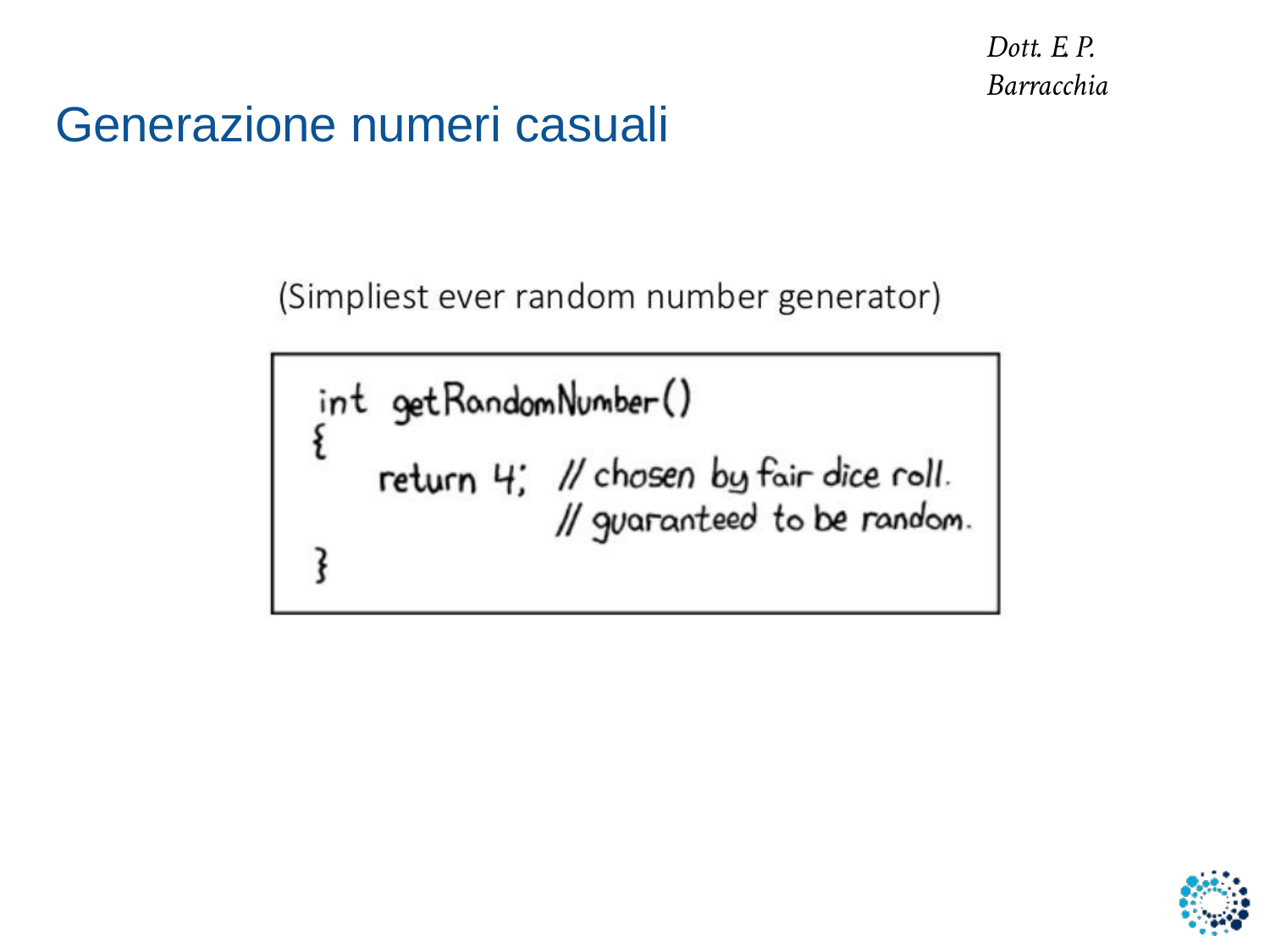

Dott. E. P. Barracchia
# Generazione numeri casuali